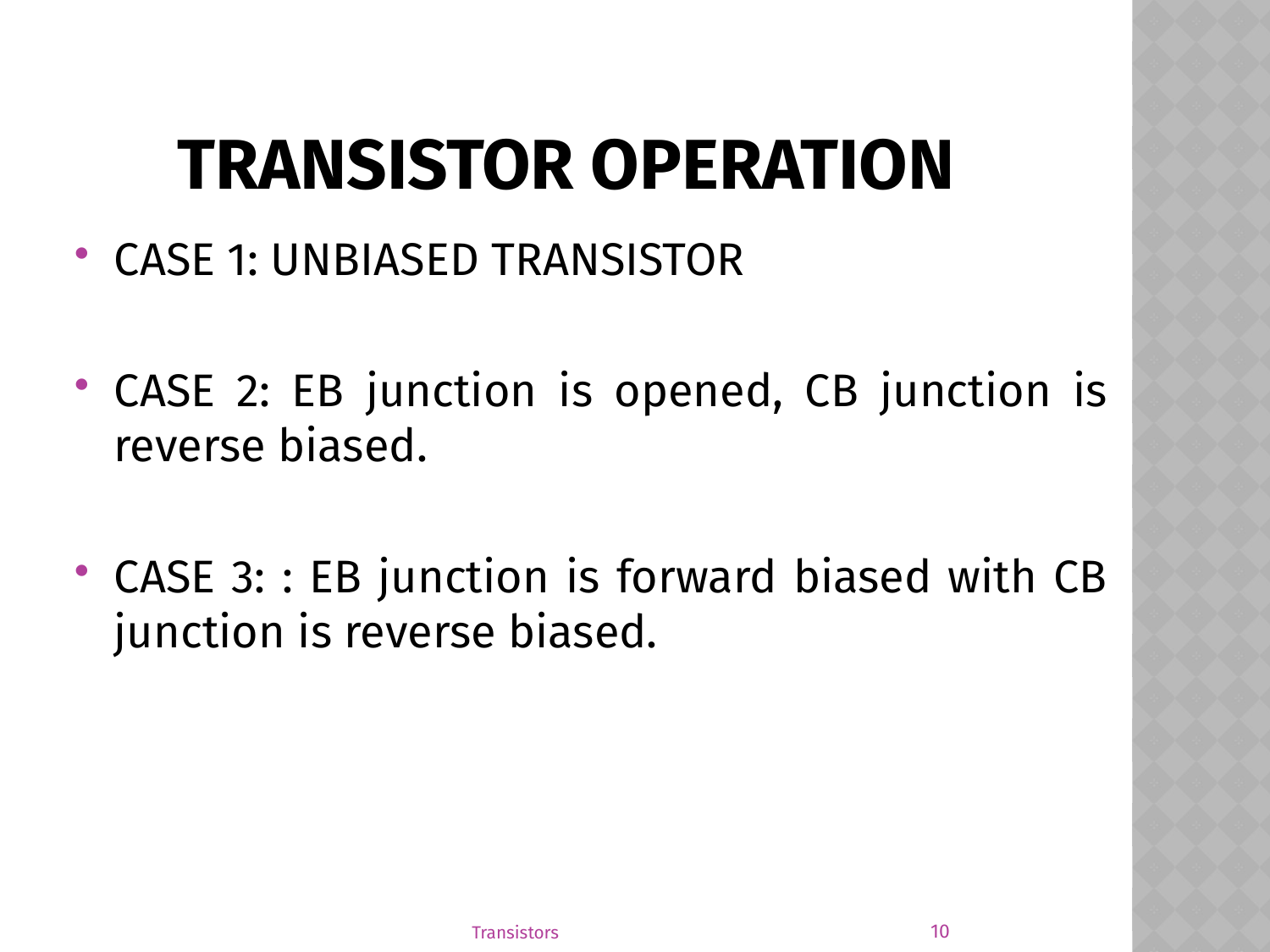

# Transistor operation
CASE 1: UNBIASED TRANSISTOR

CASE 2: EB junction is opened, CB junction is reverse biased.

CASE 3: : EB junction is forward biased with CB junction is reverse biased.
10
Transistors